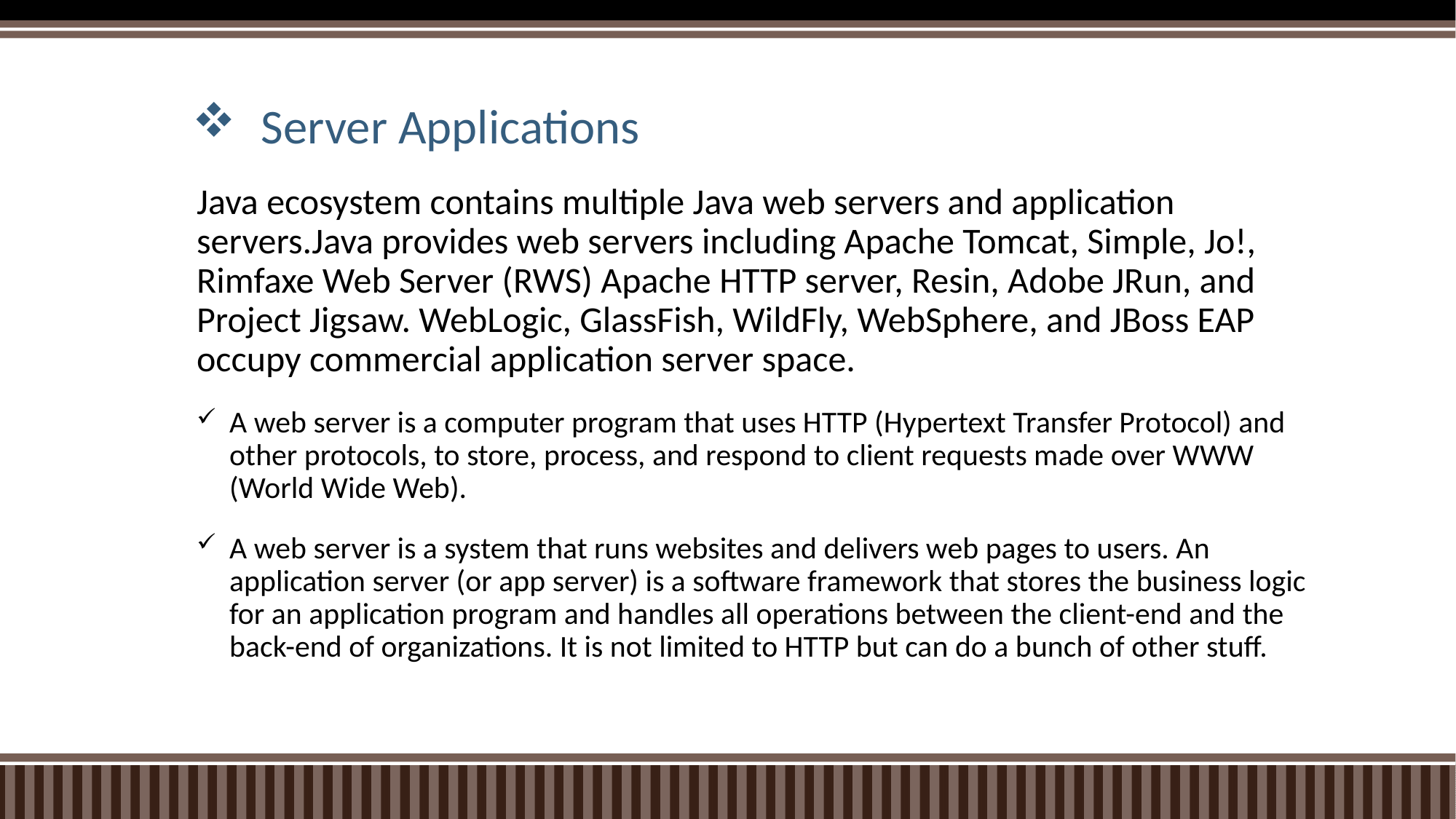

# Server Applications
Java ecosystem contains multiple Java web servers and application servers.Java provides web servers including Apache Tomcat, Simple, Jo!, Rimfaxe Web Server (RWS) Apache HTTP server, Resin, Adobe JRun, and Project Jigsaw. WebLogic, GlassFish, WildFly, WebSphere, and JBoss EAP occupy commercial application server space.
A web server is a computer program that uses HTTP (Hypertext Transfer Protocol) and other protocols, to store, process, and respond to client requests made over WWW (World Wide Web).
A web server is a system that runs websites and delivers web pages to users. An application server (or app server) is a software framework that stores the business logic for an application program and handles all operations between the client-end and the back-end of organizations. It is not limited to HTTP but can do a bunch of other stuff.